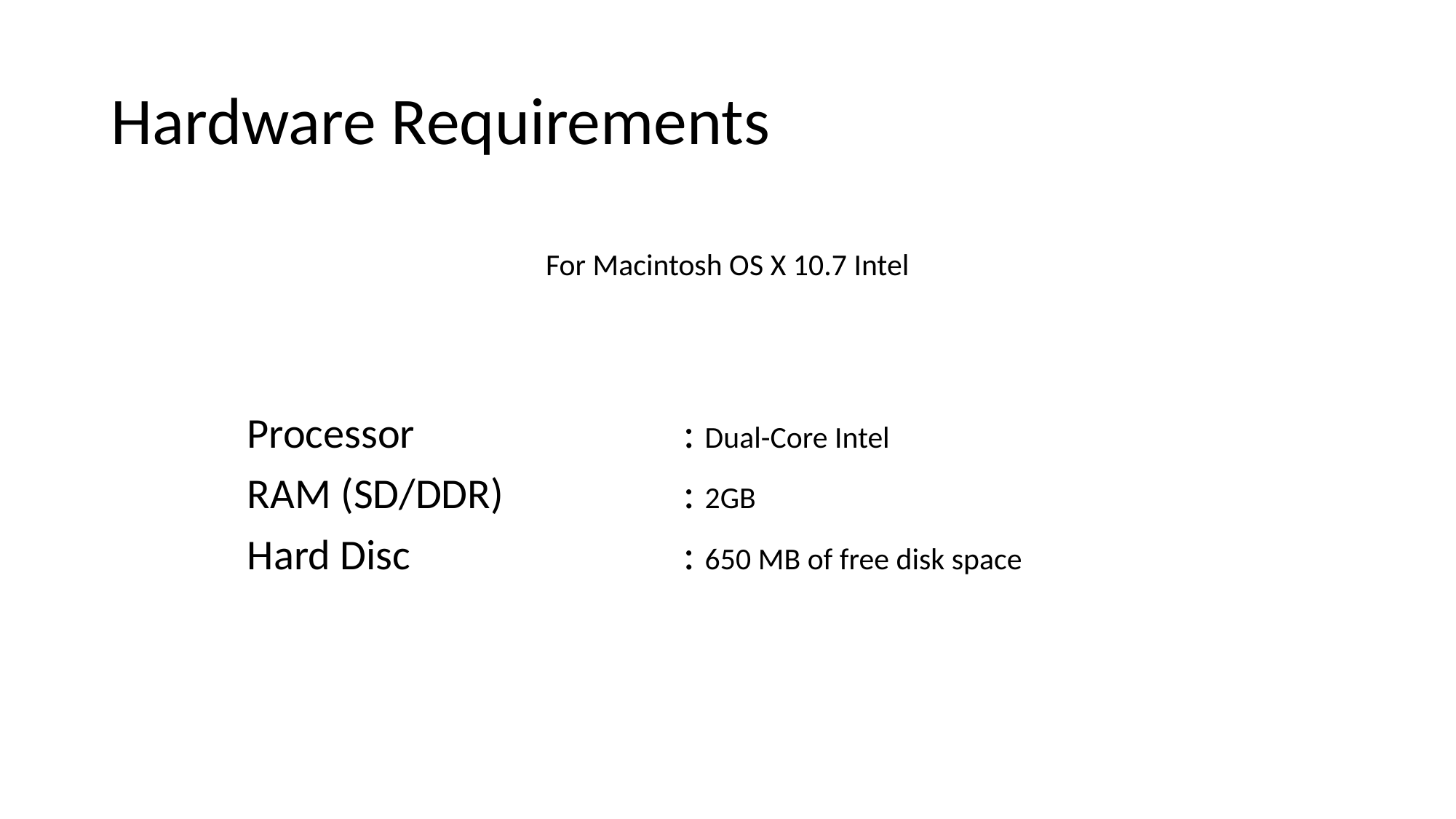

# Hardware Requirements
For Macintosh OS X 10.7 Intel
Processor			: Dual-Core Intel
RAM (SD/DDR)		: 2GB
Hard Disc 			: 650 MB of free disk space